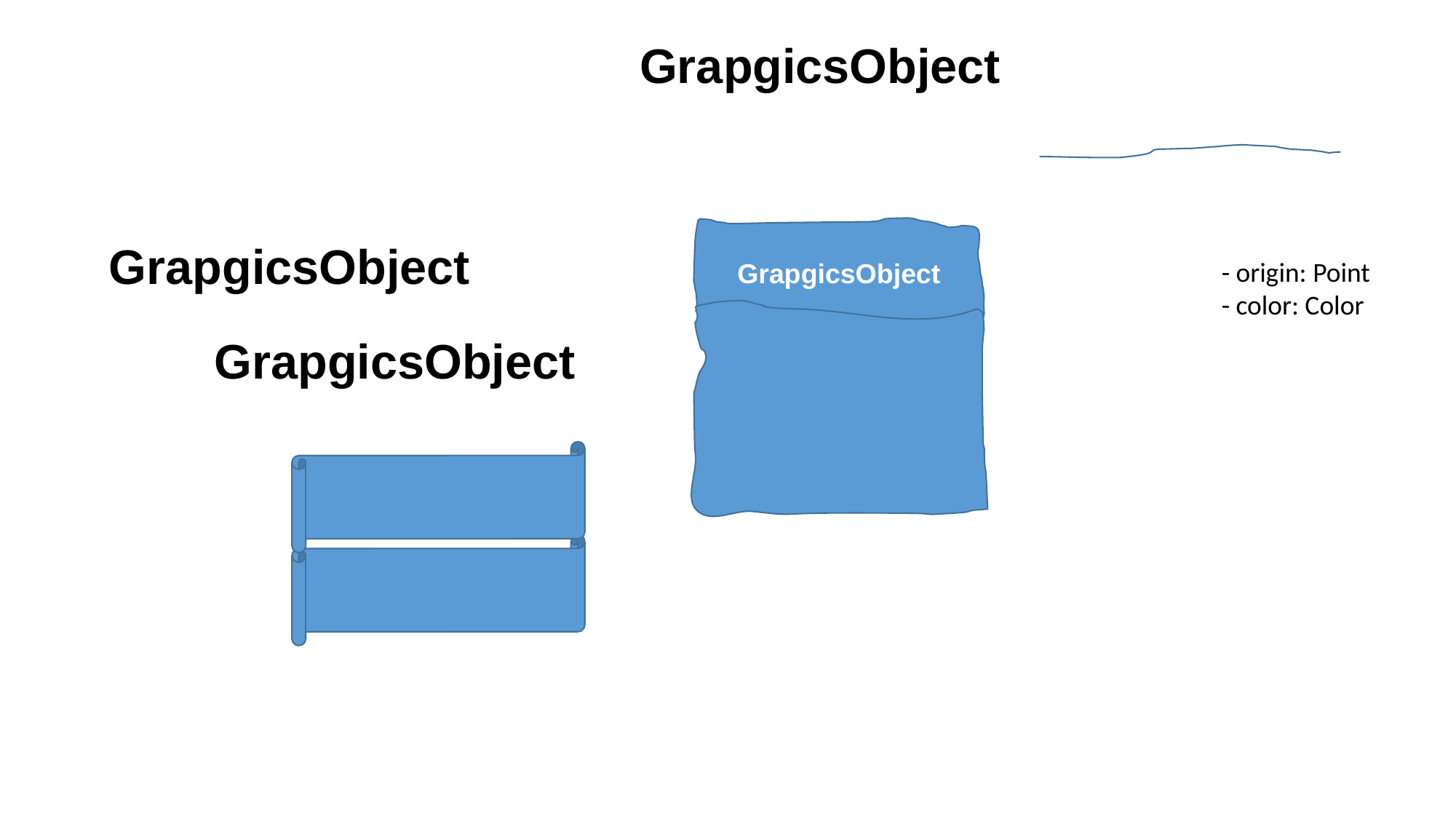

GrapgicsObject

GrapgicsObject
GrapgicsObject
- origin: Point
- color: Color

GrapgicsObject